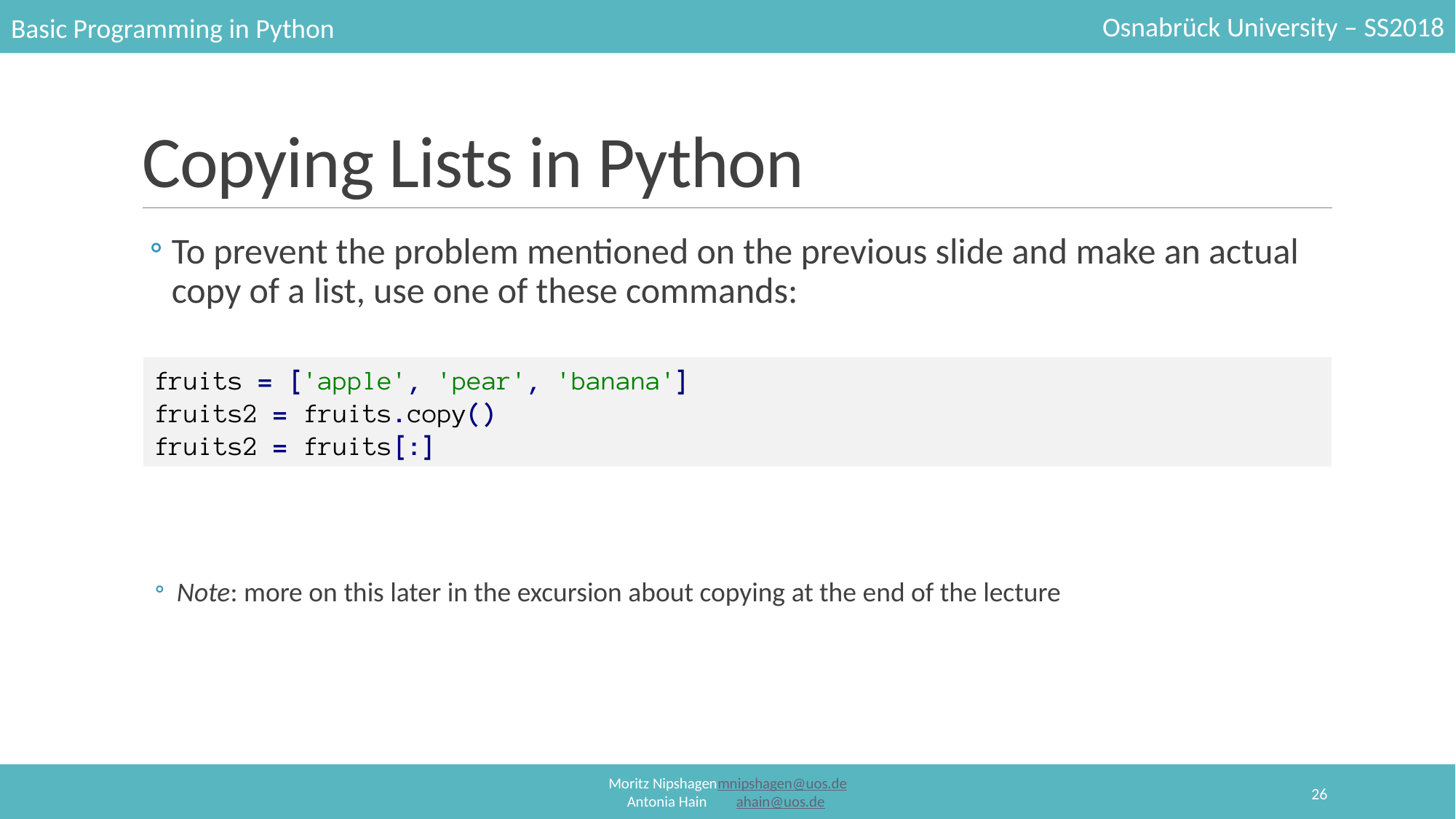

# Copying Lists in Python
To prevent the problem mentioned on the previous slide and make an actual copy of a list, use one of these commands:

fruits = ['apple', 'pear', 'banana']
fruits2 = fruits.copy()
fruits2 = fruits[:]
Note: more on this later in the excursion about copying at the end of the lecture

26